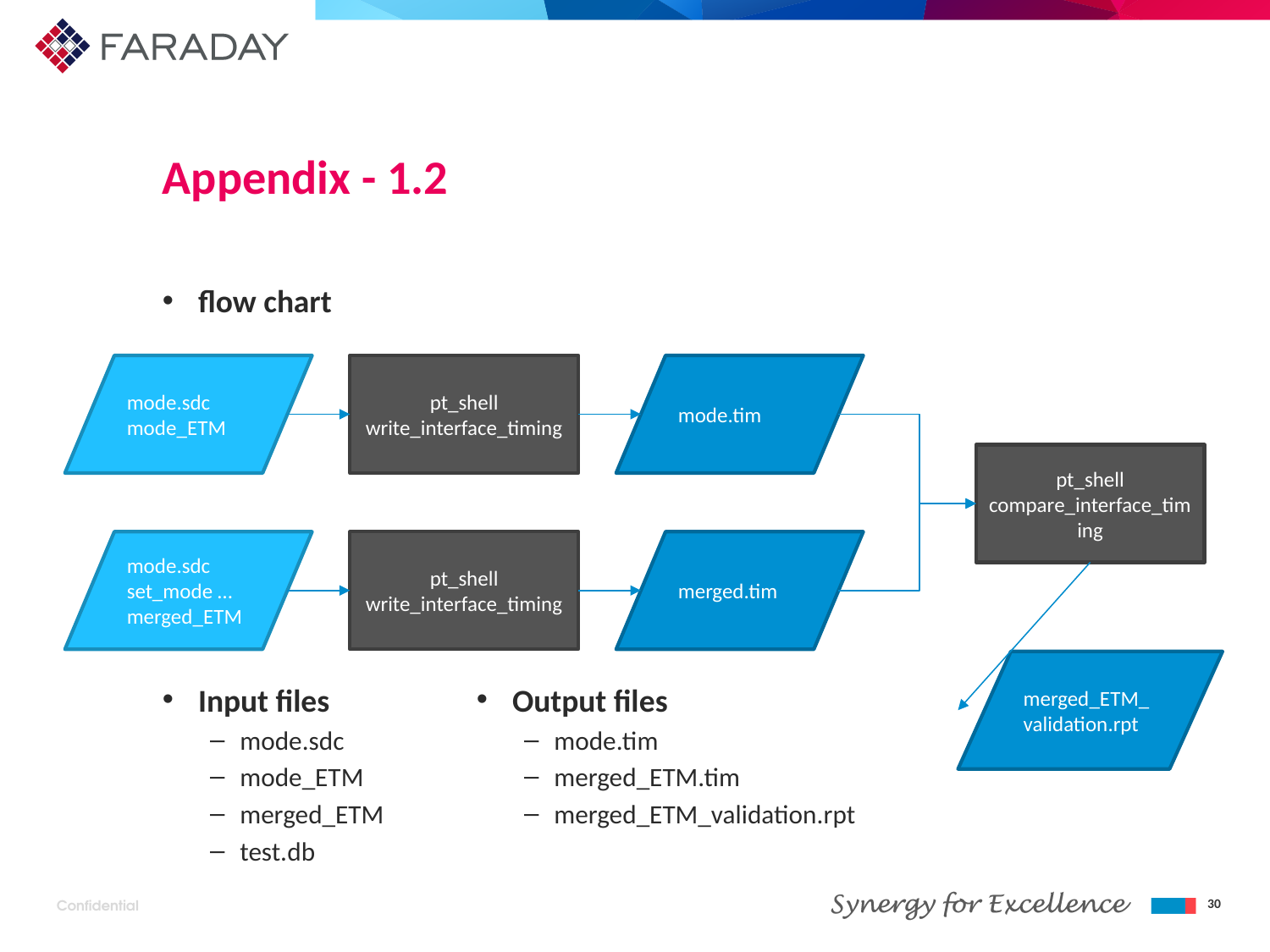

# Appendix - 1.2
flow chart

mode.sdc
mode_ETM
pt_shell
write_interface_timing
mode.tim
pt_shell
compare_interface_timing
mode.sdc
set_mode …
merged_ETM
pt_shell
write_interface_timing
merged.tim
merged_ETM_validation.rpt
Input files
mode.sdc
mode_ETM
merged_ETM
test.db

Output files
mode.tim
merged_ETM.tim
merged_ETM_validation.rpt